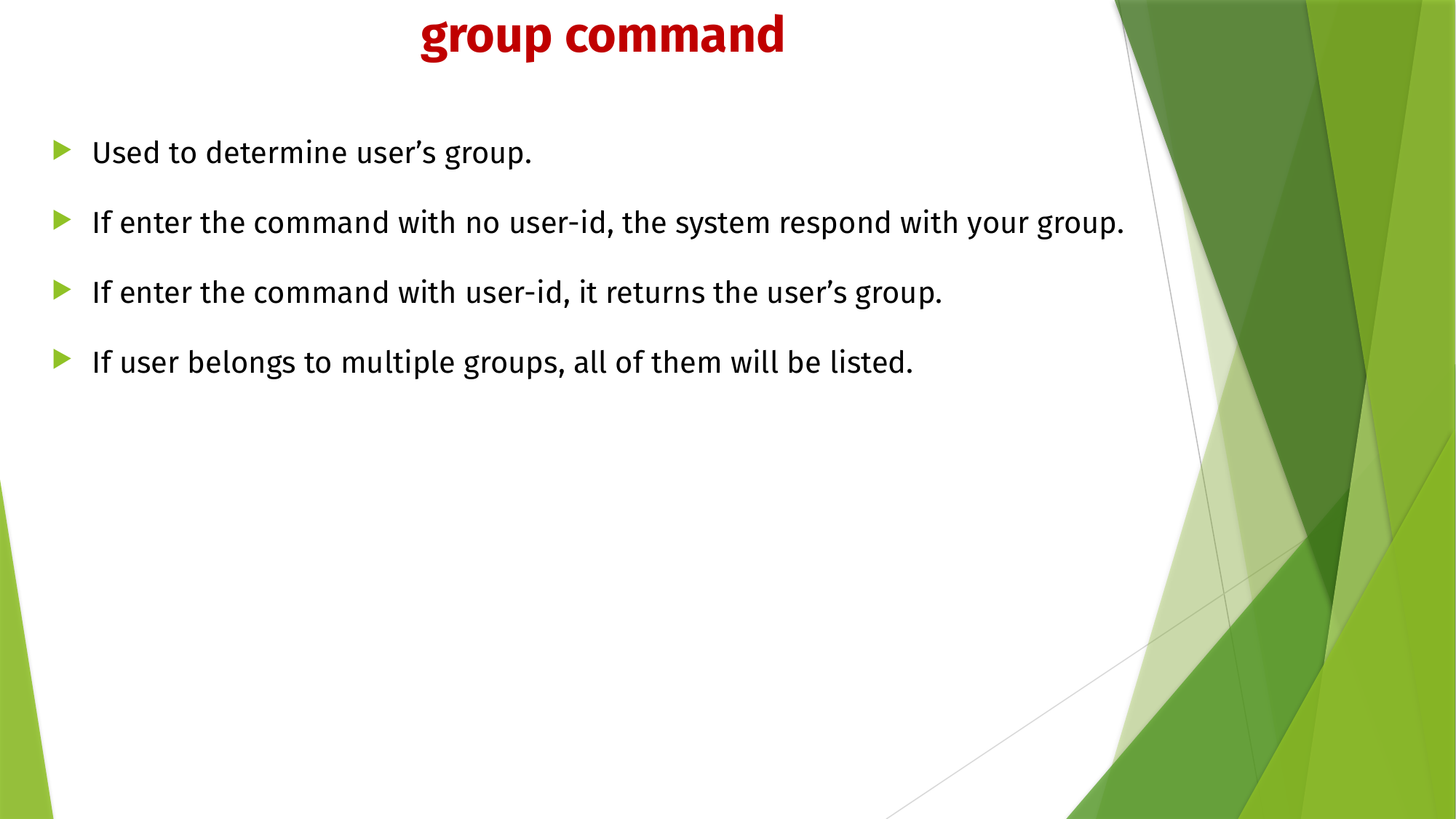

# group command
Used to determine user’s group.
If enter the command with no user-id, the system respond with your group.
If enter the command with user-id, it returns the user’s group.
If user belongs to multiple groups, all of them will be listed.